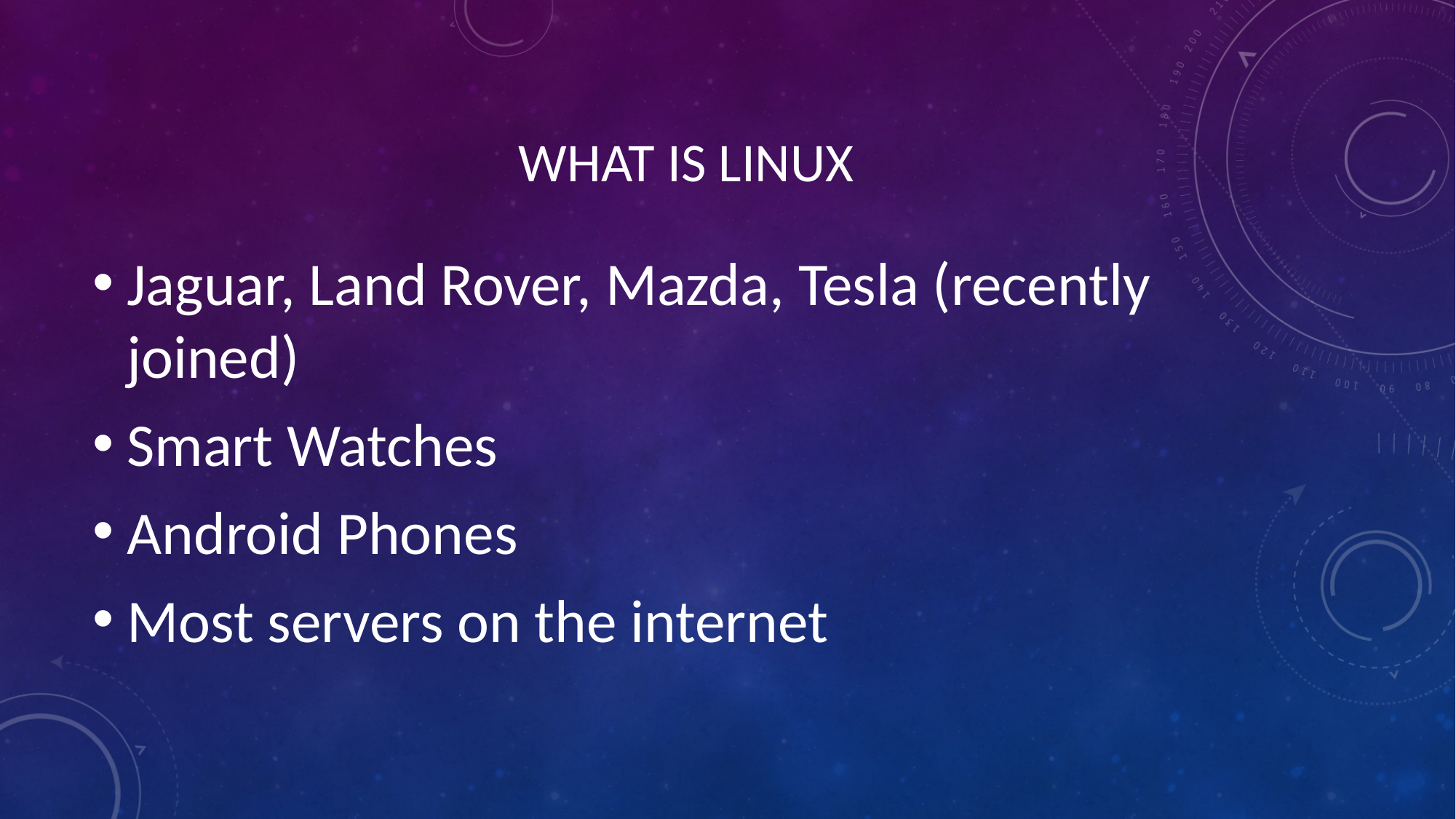

# What is LINUX
Jaguar, Land Rover, Mazda, Tesla (recently joined)
Smart Watches
Android Phones
Most servers on the internet